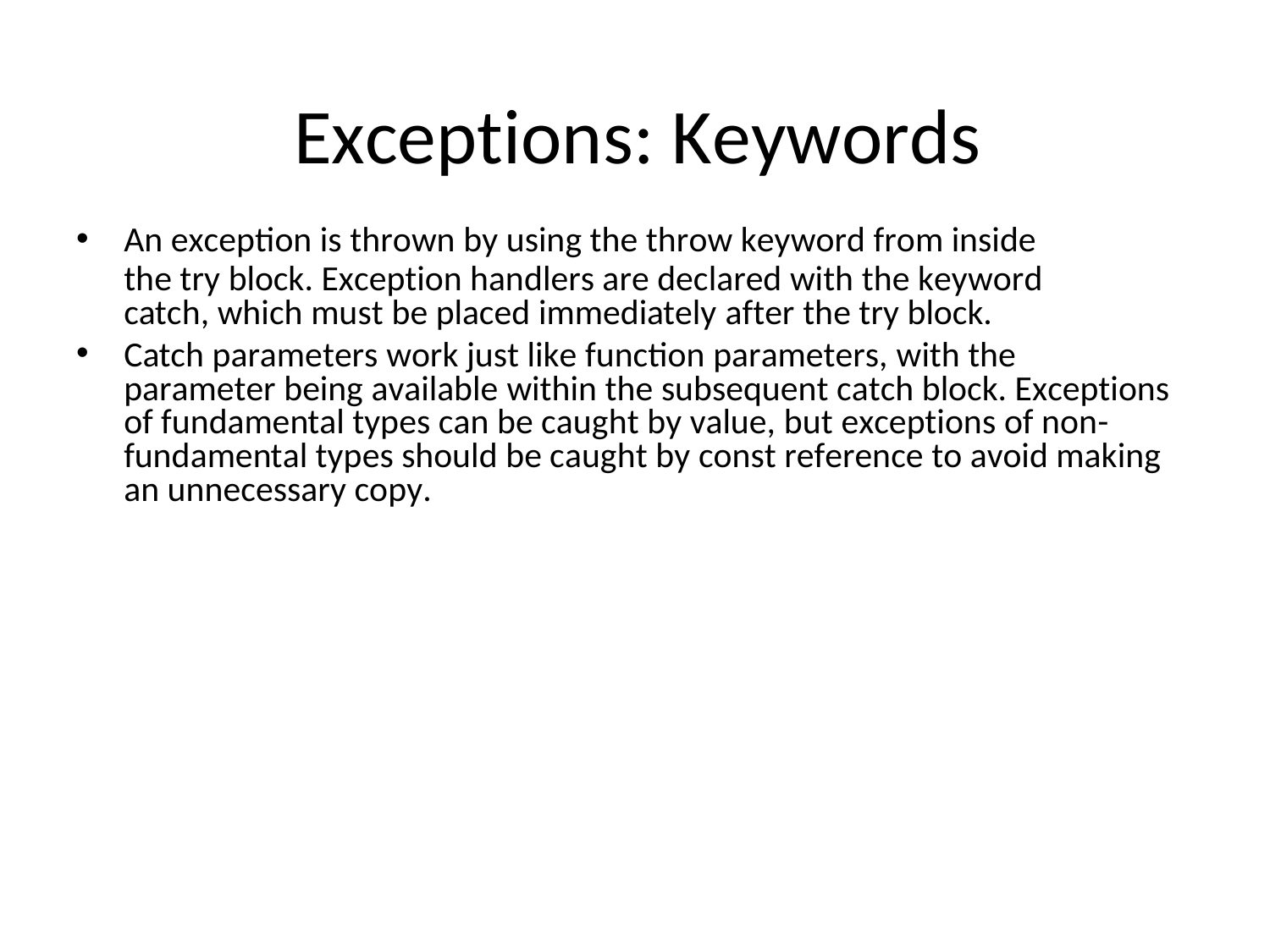

# Exceptions: Keywords
An exception is thrown by using the throw keyword from inside
the try block. Exception handlers are declared with the keyword catch, which must be placed immediately after the try block.
Catch parameters work just like function parameters, with the parameter being available within the subsequent catch block. Exceptions of fundamental types can be caught by value, but exceptions of non- fundamental types should be caught by const reference to avoid making an unnecessary copy.